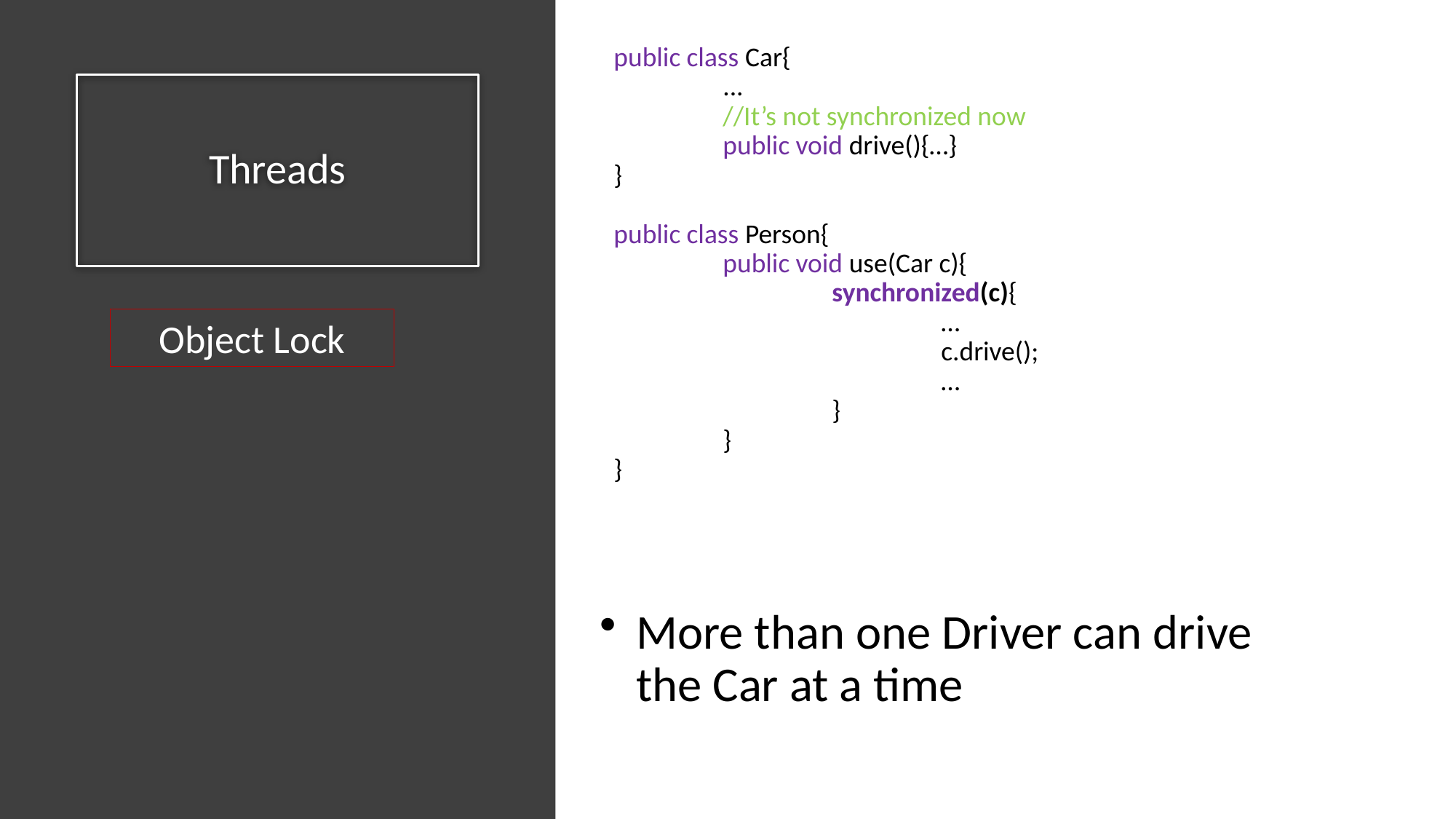

public class Car{
	...
	//It’s not synchronized now
	public void drive(){…}
}

public class Person{
	public void use(Car c){
		synchronized(c){
			…
			c.drive();
			…
		}
	}
}
# Threads
Object Lock
More than one Driver can drive the Car at a time